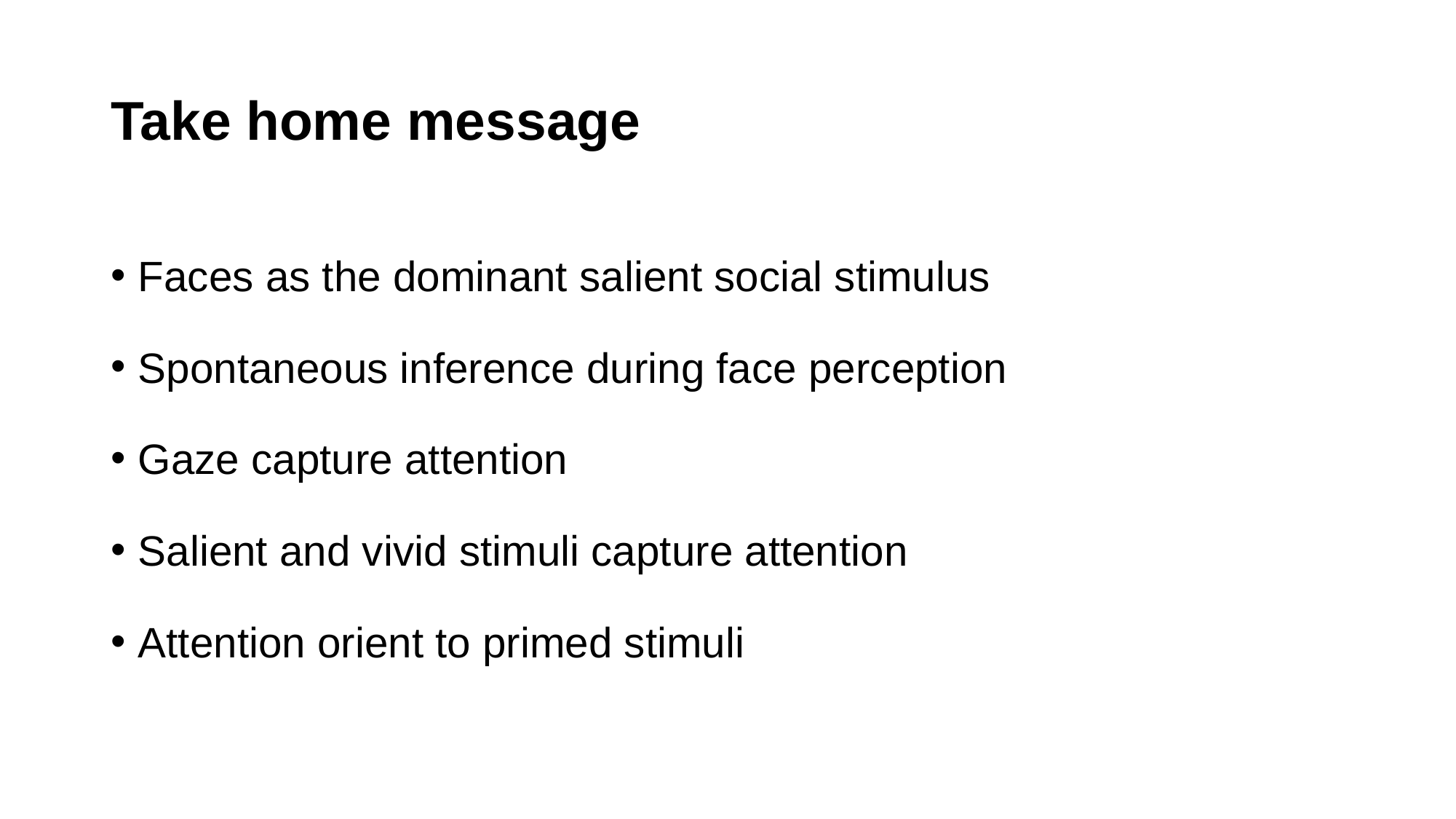

# Take home message
Faces as the dominant salient social stimulus
Spontaneous inference during face perception
Gaze capture attention
Salient and vivid stimuli capture attention
Attention orient to primed stimuli